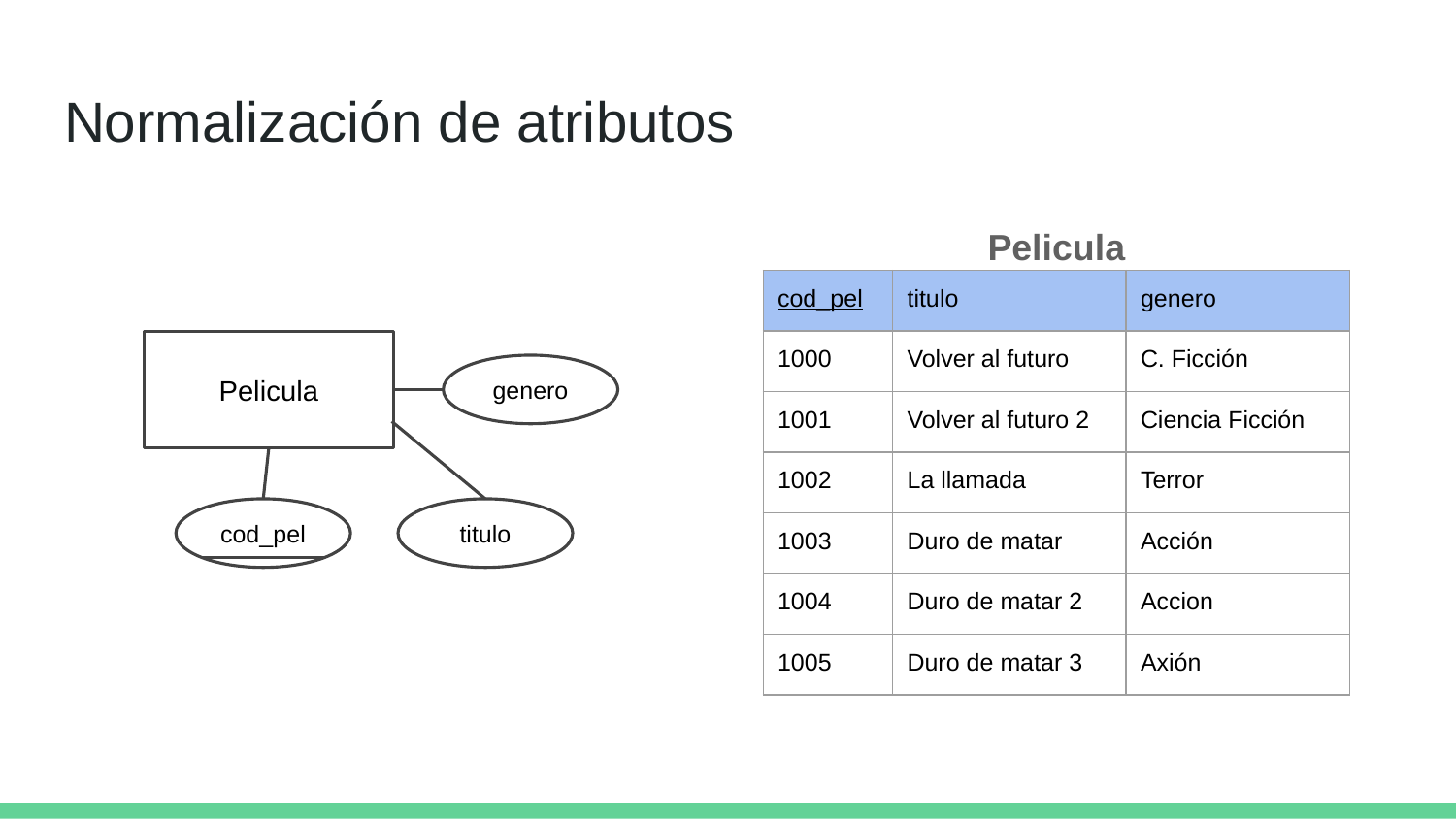

# Normalización de atributos
Pelicula
| cod\_pel | titulo | genero |
| --- | --- | --- |
| 1000 | Volver al futuro | C. Ficción |
| 1001 | Volver al futuro 2 | Ciencia Ficción |
| 1002 | La llamada | Terror |
| 1003 | Duro de matar | Acción |
| 1004 | Duro de matar 2 | Accion |
| 1005 | Duro de matar 3 | Axión |
Pelicula
genero
cod_pel
titulo